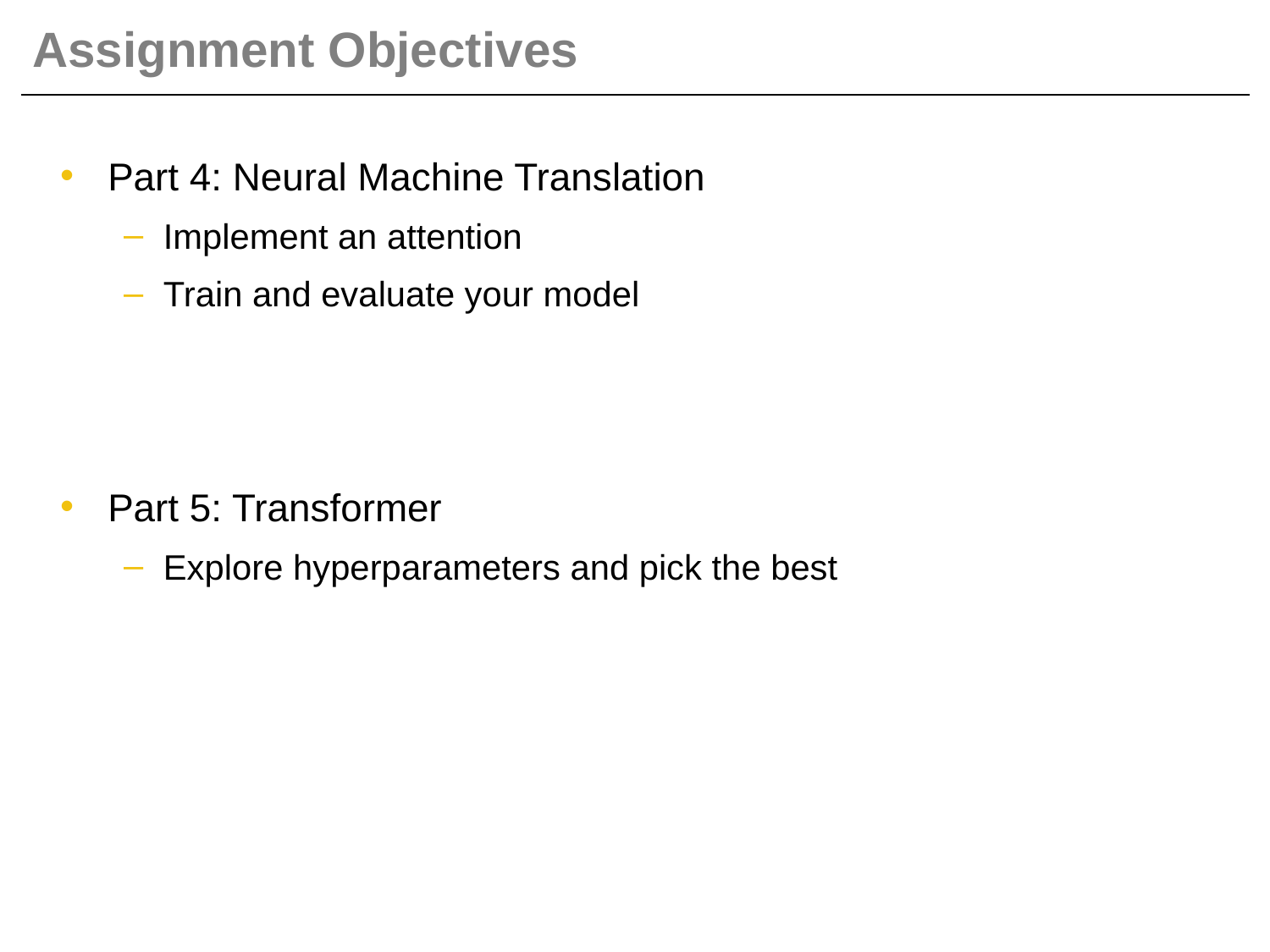

# Assignment Objectives
Part 4: Neural Machine Translation
Implement an attention
Train and evaluate your model

Part 5: Transformer
Explore hyperparameters and pick the best